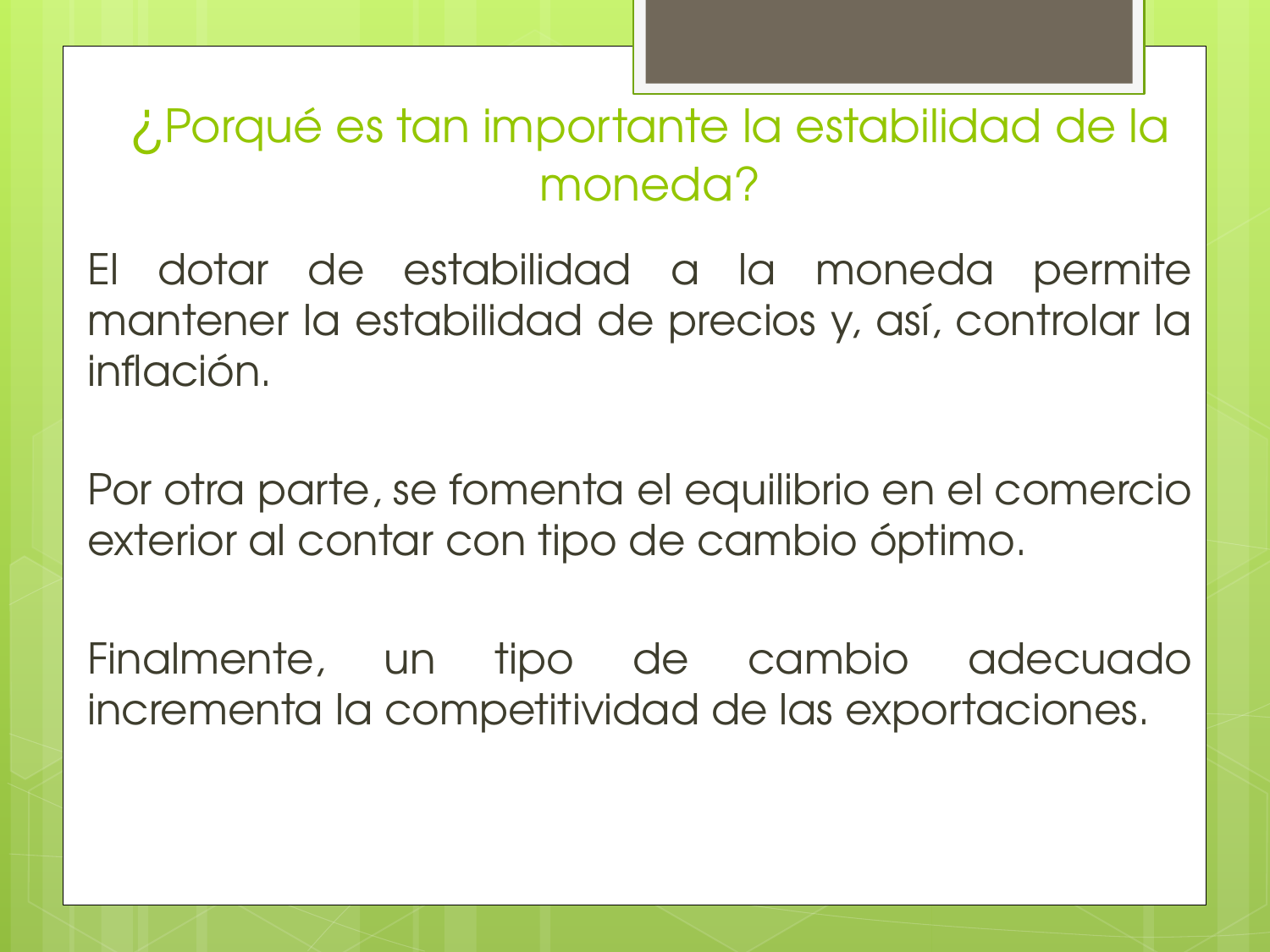

# ¿Porqué es tan importante la estabilidad de la moneda?
El dotar de estabilidad a la moneda permite mantener la estabilidad de precios y, así, controlar la inflación.

Por otra parte, se fomenta el equilibrio en el comercio exterior al contar con tipo de cambio óptimo.

Finalmente, un tipo de cambio adecuado incrementa la competitividad de las exportaciones.